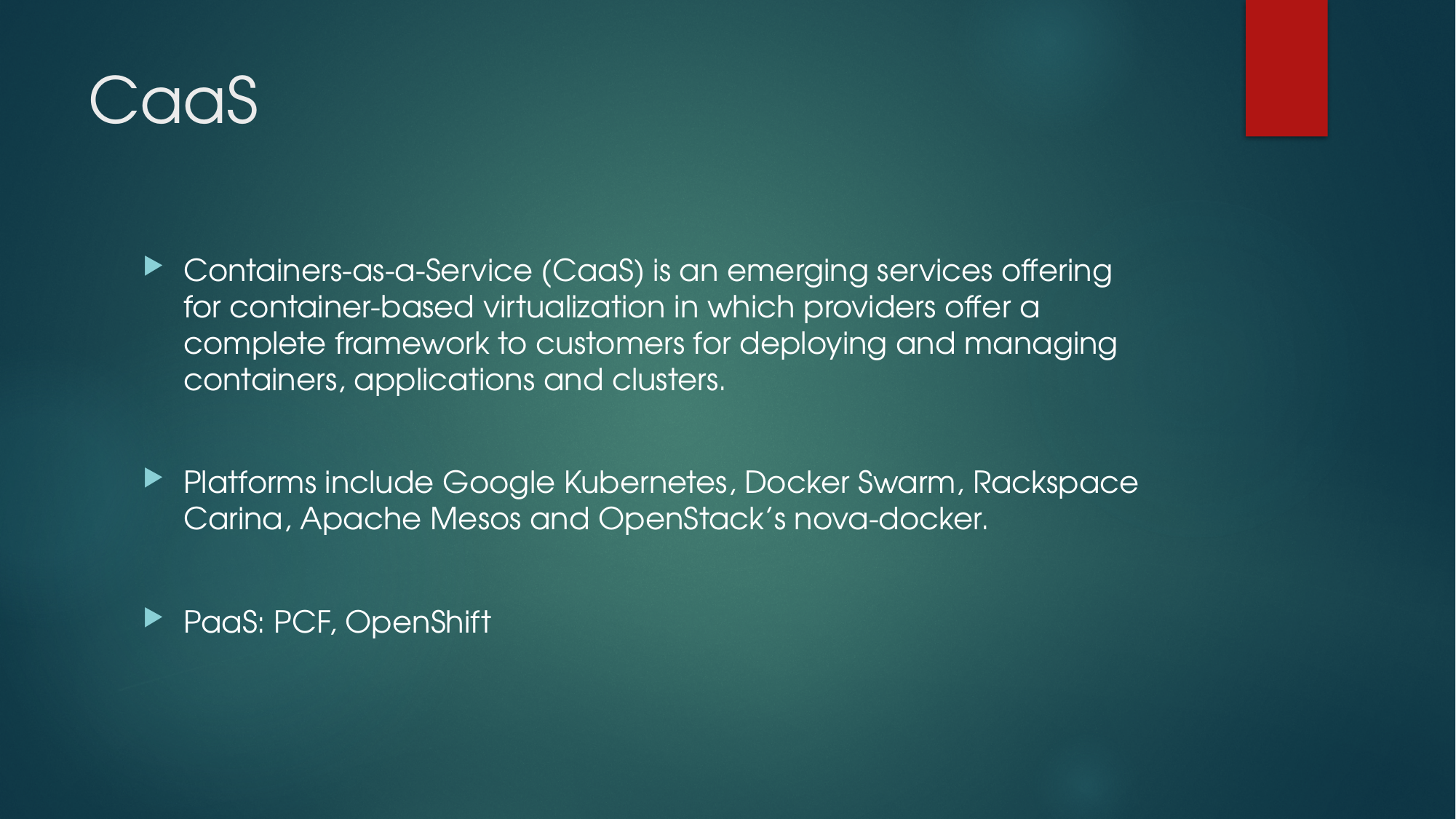

# CaaS
Containers-as-a-Service (CaaS) is an emerging services offering for container-based virtualization in which providers offer a complete framework to customers for deploying and managing containers, applications and clusters.

Platforms include Google Kubernetes, Docker Swarm, Rackspace Carina, Apache Mesos and OpenStack’s nova-docker.

PaaS: PCF, OpenShift